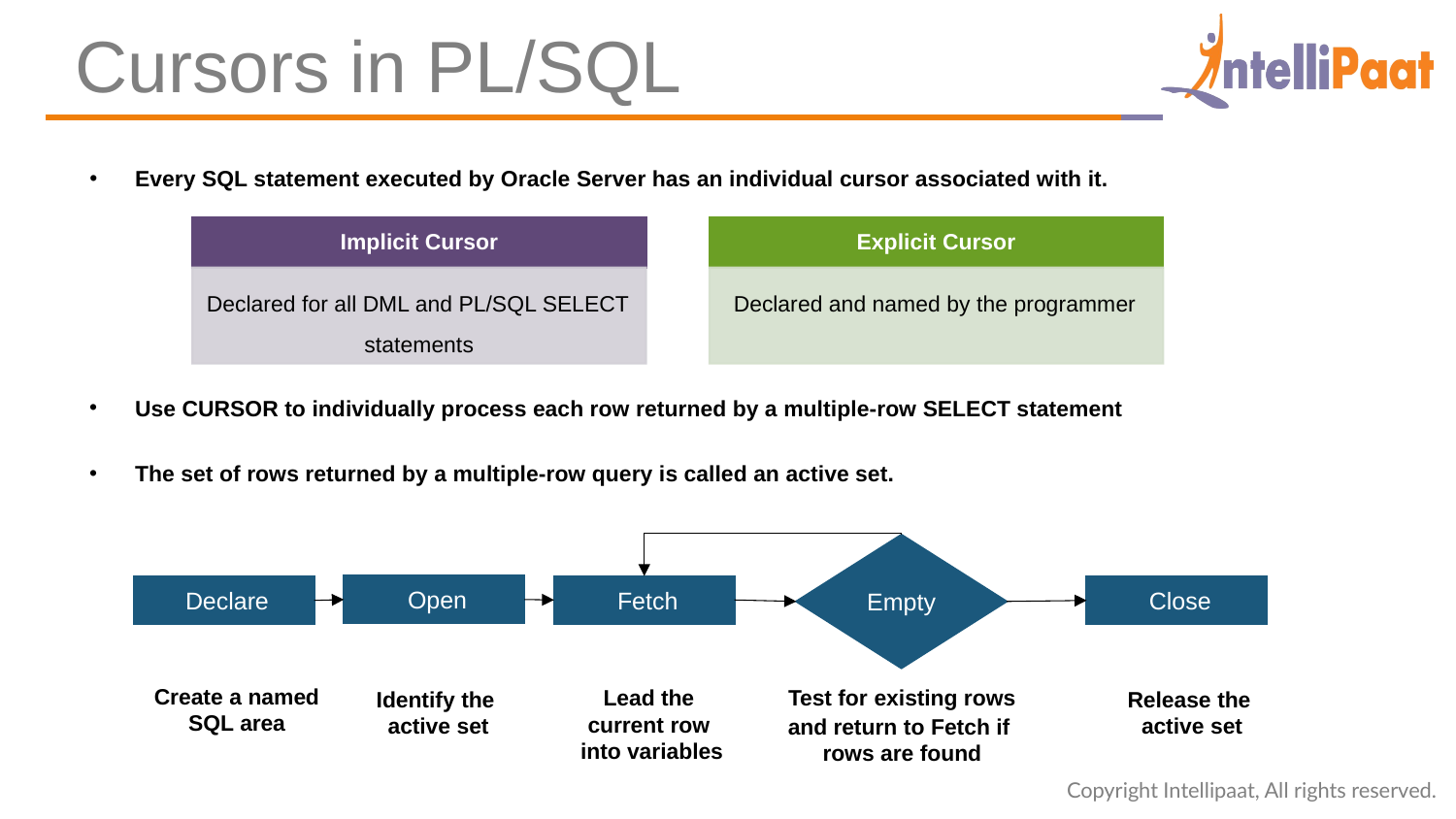

Cursors in PL/SQL
Every SQL statement executed by Oracle Server has an individual cursor associated with it.
Implicit Cursor
Declared for all DML and PL/SQL SELECT statements
Explicit Cursor
Declared and named by the programmer
Use CURSOR to individually process each row returned by a multiple-row SELECT statement
The set of rows returned by a multiple-row query is called an active set.
Empty
 Open
 Fetch
 Declare
 Close
Create a named SQL area
Lead the  current row  into variables
Test for existing rows
and return to Fetch if  rows are found

Identify the  active set
Release the  active set